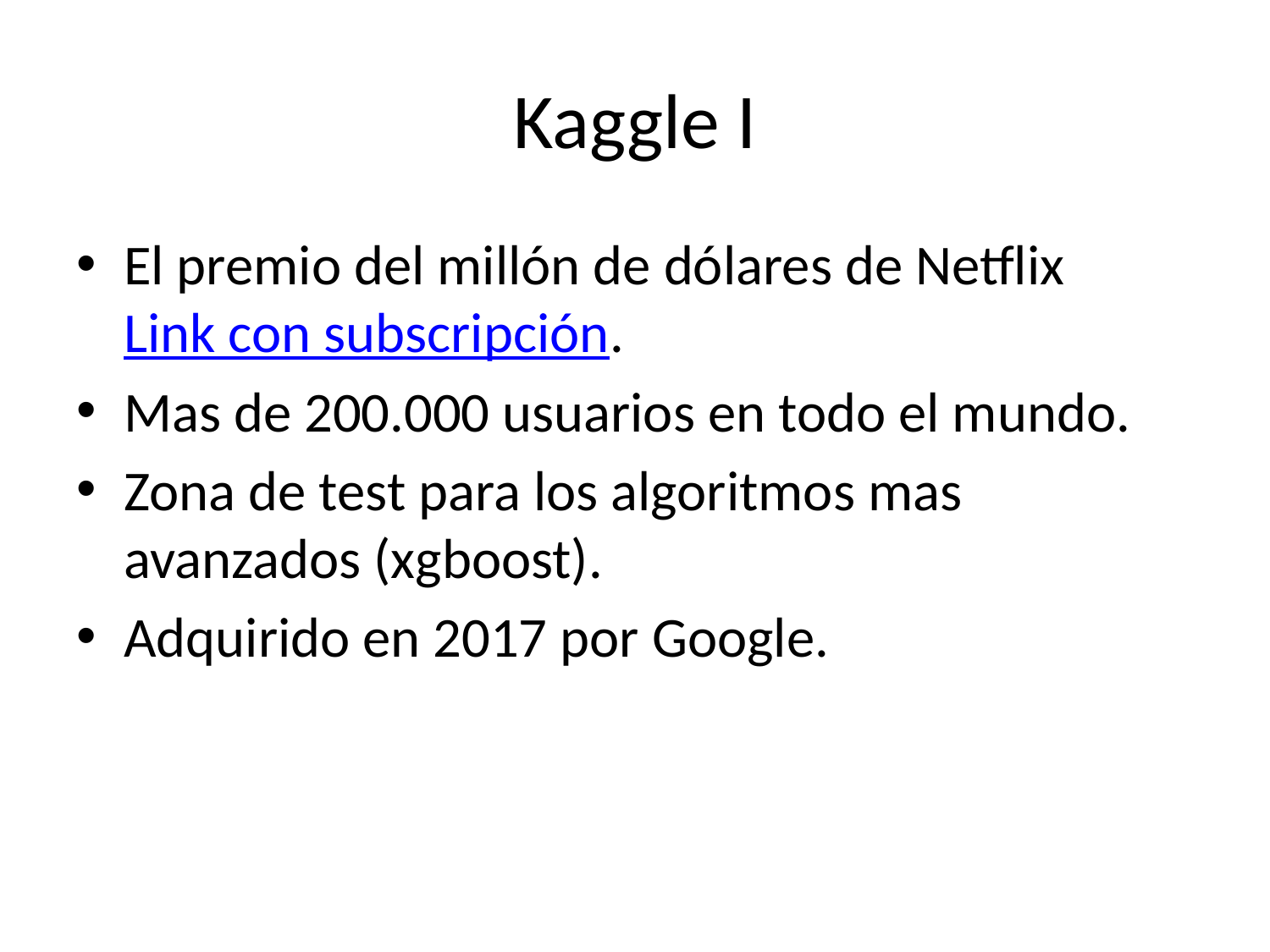

# Kaggle I
El premio del millón de dólares de Netflix Link con subscripción.
Mas de 200.000 usuarios en todo el mundo.
Zona de test para los algoritmos mas avanzados (xgboost).
Adquirido en 2017 por Google.